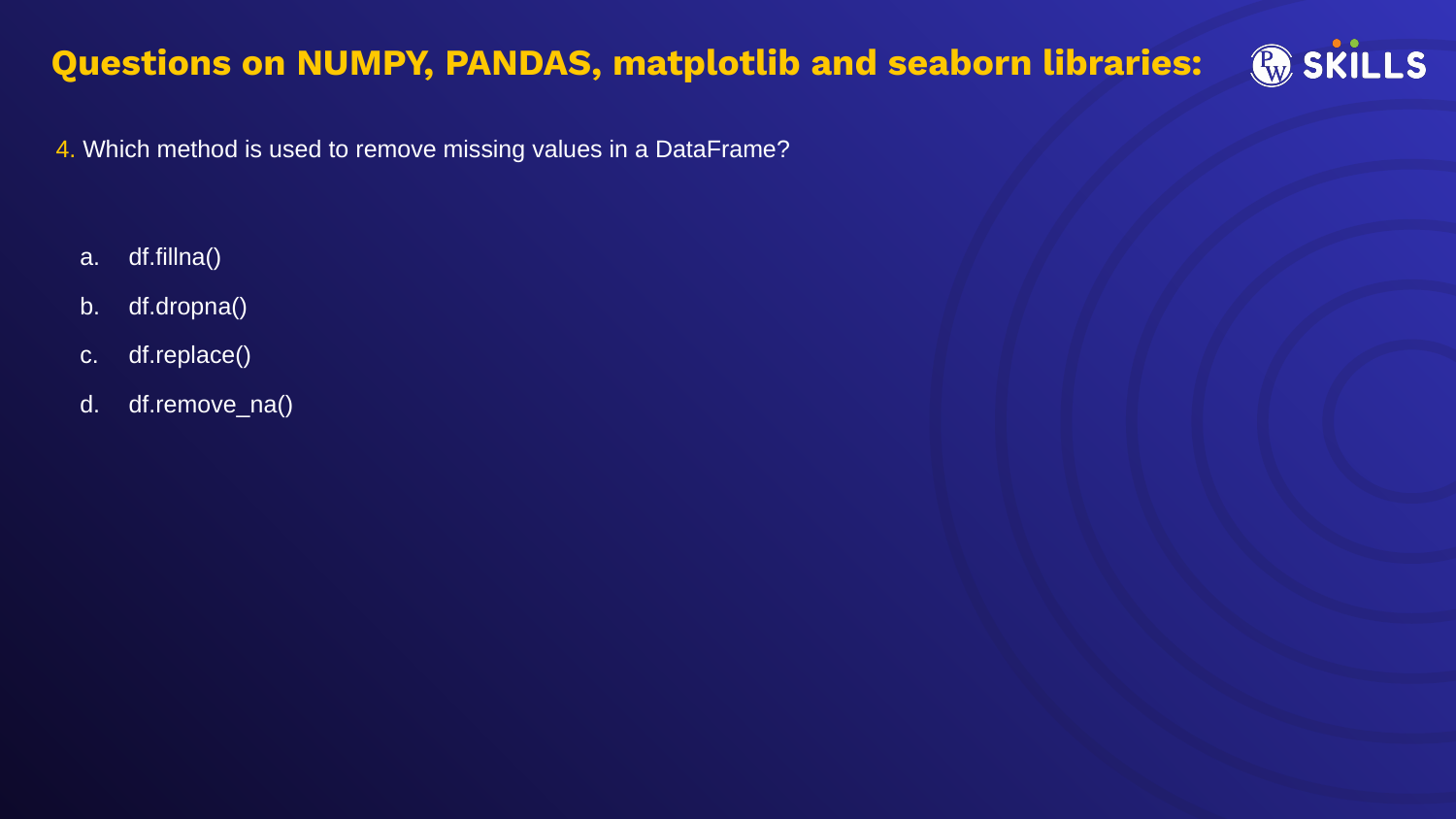

Questions on NUMPY, PANDAS, matplotlib and seaborn libraries:
4. Which method is used to remove missing values in a DataFrame?

df.fillna()
df.dropna()
df.replace()
df.remove_na()